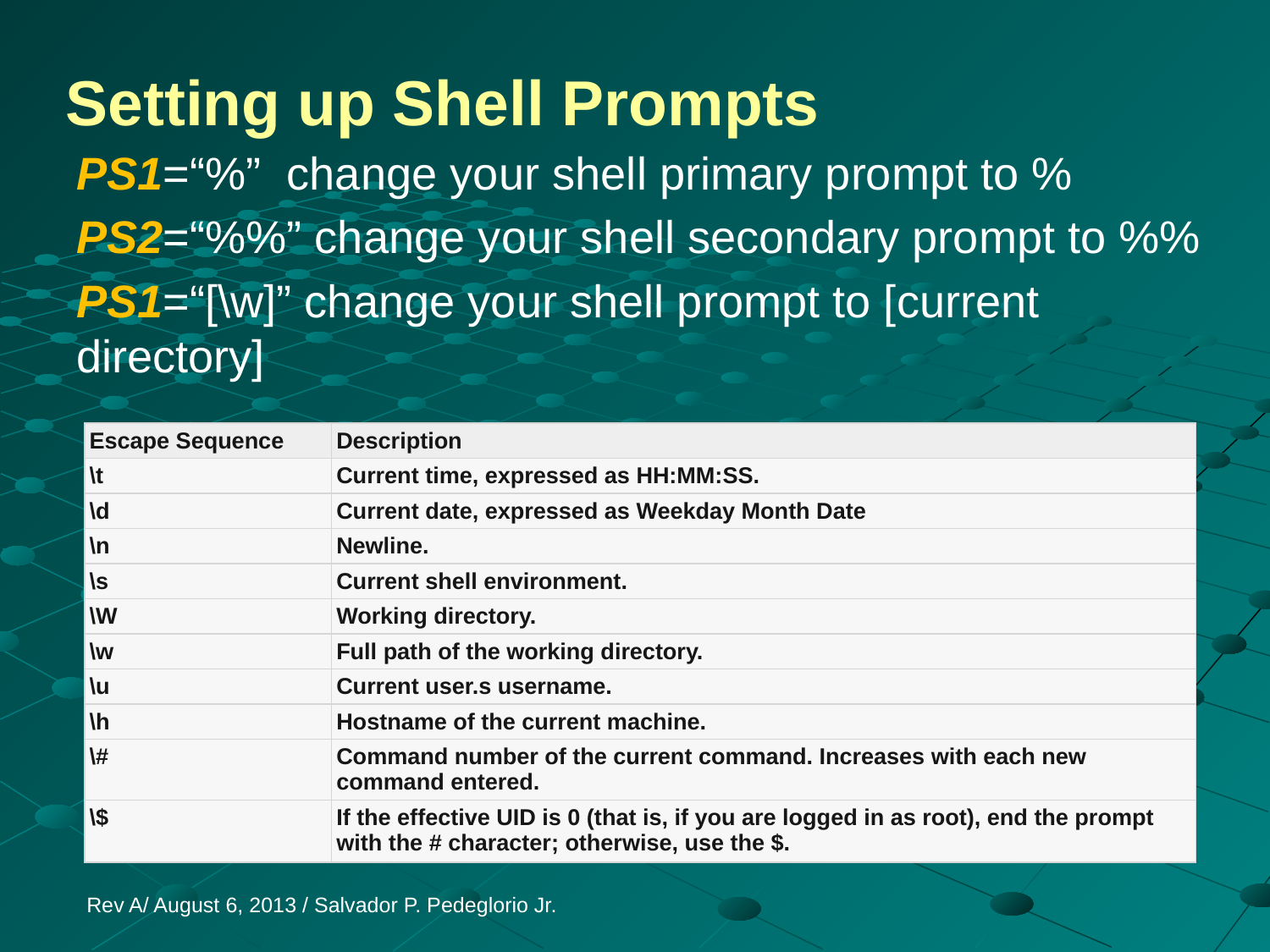

# Setting up Shell Prompts
PS1=“%”  change your shell primary prompt to %
PS2=“%%” change your shell secondary prompt to %%
PS1=“[\w]” change your shell prompt to [current directory]

| Escape Sequence | Description |
| --- | --- |
| \t | Current time, expressed as HH:MM:SS. |
| \d | Current date, expressed as Weekday Month Date |
| \n | Newline. |
| \s | Current shell environment. |
| \W | Working directory. |
| \w | Full path of the working directory. |
| \u | Current user.s username. |
| \h | Hostname of the current machine. |
| \# | Command number of the current command. Increases with each new command entered. |
| \$ | If the effective UID is 0 (that is, if you are logged in as root), end the prompt with the # character; otherwise, use the $. |
Rev A/ August 6, 2013 / Salvador P. Pedeglorio Jr.